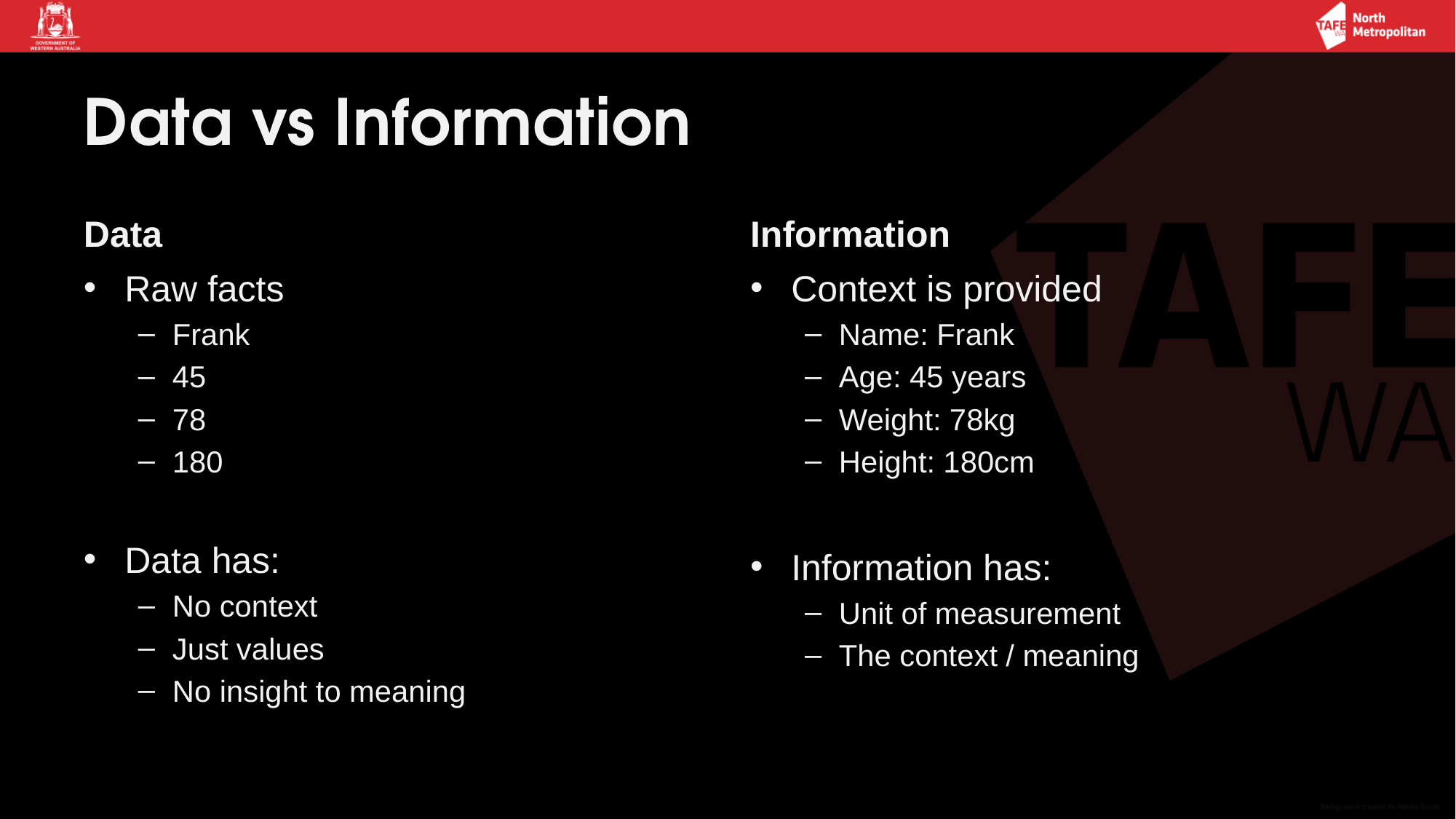

# Data vs Information
Data
Information
Raw facts
Frank
45
78
180

Data has:
No context
Just values
No insight to meaning
Context is provided
Name: Frank
Age: 45 years
Weight: 78kg
Height: 180cm

Information has:
Unit of measurement
The context / meaning